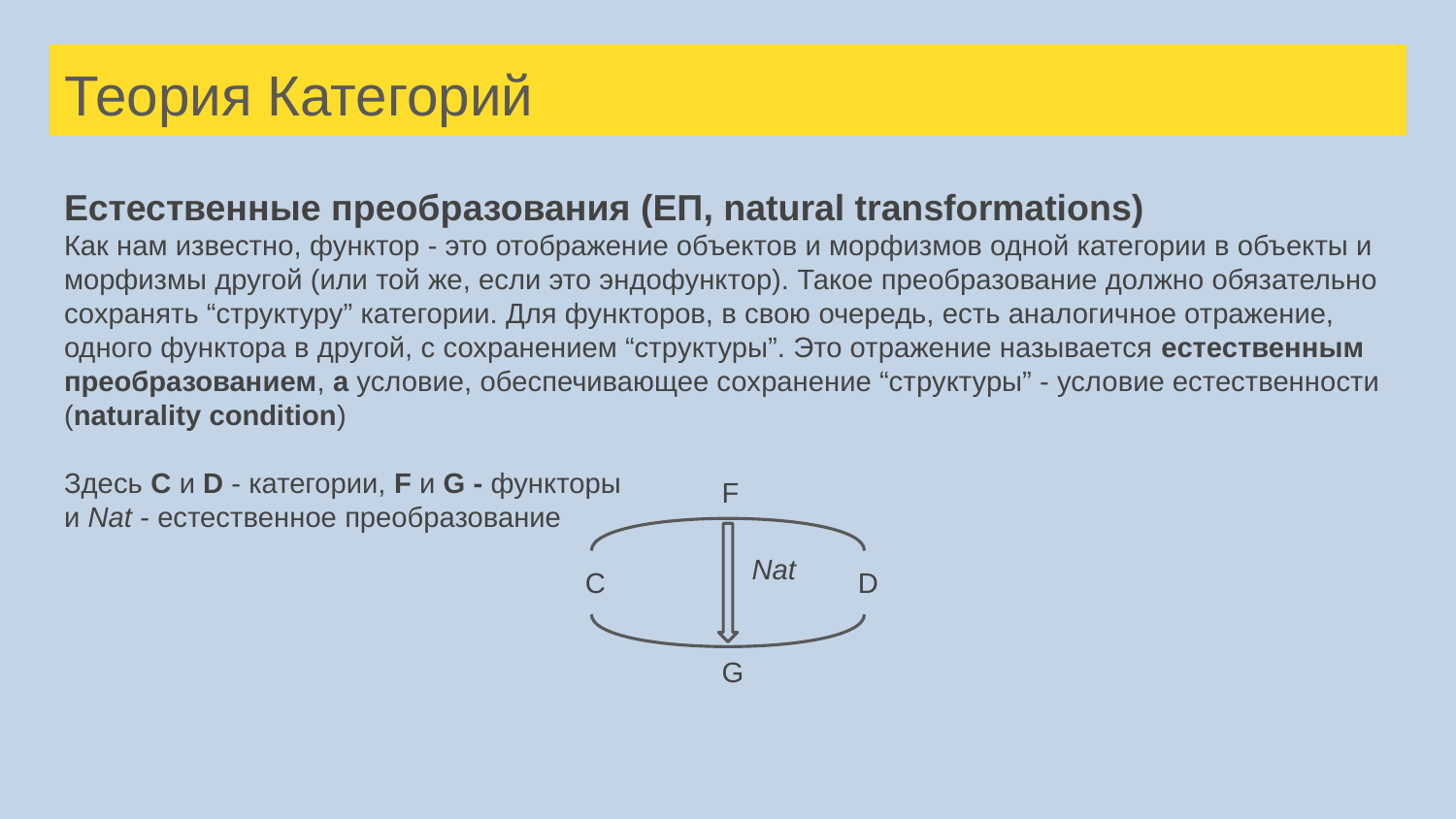

# Теория Категорий
Естественные преобразования (ЕП, natural transformations)
Как нам известно, функтор - это отображение объектов и морфизмов одной категории в объекты и морфизмы другой (или той же, если это эндофунктор). Такое преобразование должно обязательно сохранять “структуру” категории. Для функторов, в свою очередь, есть аналогичное отражение, одного функтора в другой, с сохранением “структуры”. Это отражение называется естественным преобразованием, а условие, обеспечивающее сохранение “структуры” - условие естественности (naturality condition)

Здесь C и D - категории, F и G - функторы
и Nat - естественное преобразование
F

Nat
C
D
G